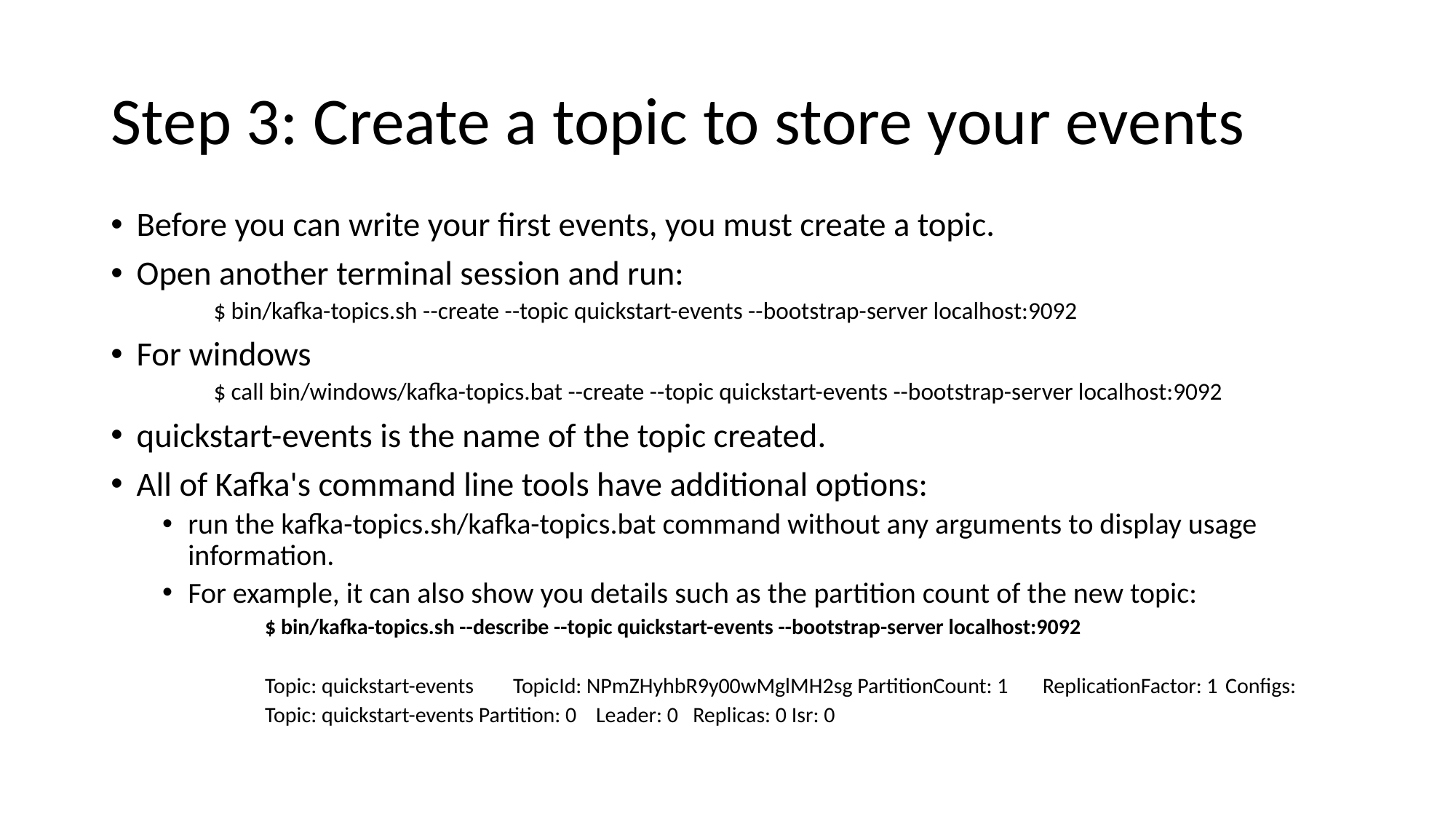

# Step 3: Create a topic to store your events
Before you can write your first events, you must create a topic.
Open another terminal session and run:
$ bin/kafka-topics.sh --create --topic quickstart-events --bootstrap-server localhost:9092
For windows
$ call bin/windows/kafka-topics.bat --create --topic quickstart-events --bootstrap-server localhost:9092
quickstart-events is the name of the topic created.
All of Kafka's command line tools have additional options:
run the kafka-topics.sh/kafka-topics.bat command without any arguments to display usage information.
For example, it can also show you details such as the partition count of the new topic:
$ bin/kafka-topics.sh --describe --topic quickstart-events --bootstrap-server localhost:9092

Topic: quickstart-events        TopicId: NPmZHyhbR9y00wMglMH2sg PartitionCount: 1       ReplicationFactor: 1	Configs:
Topic: quickstart-events Partition: 0    Leader: 0   Replicas: 0 Isr: 0